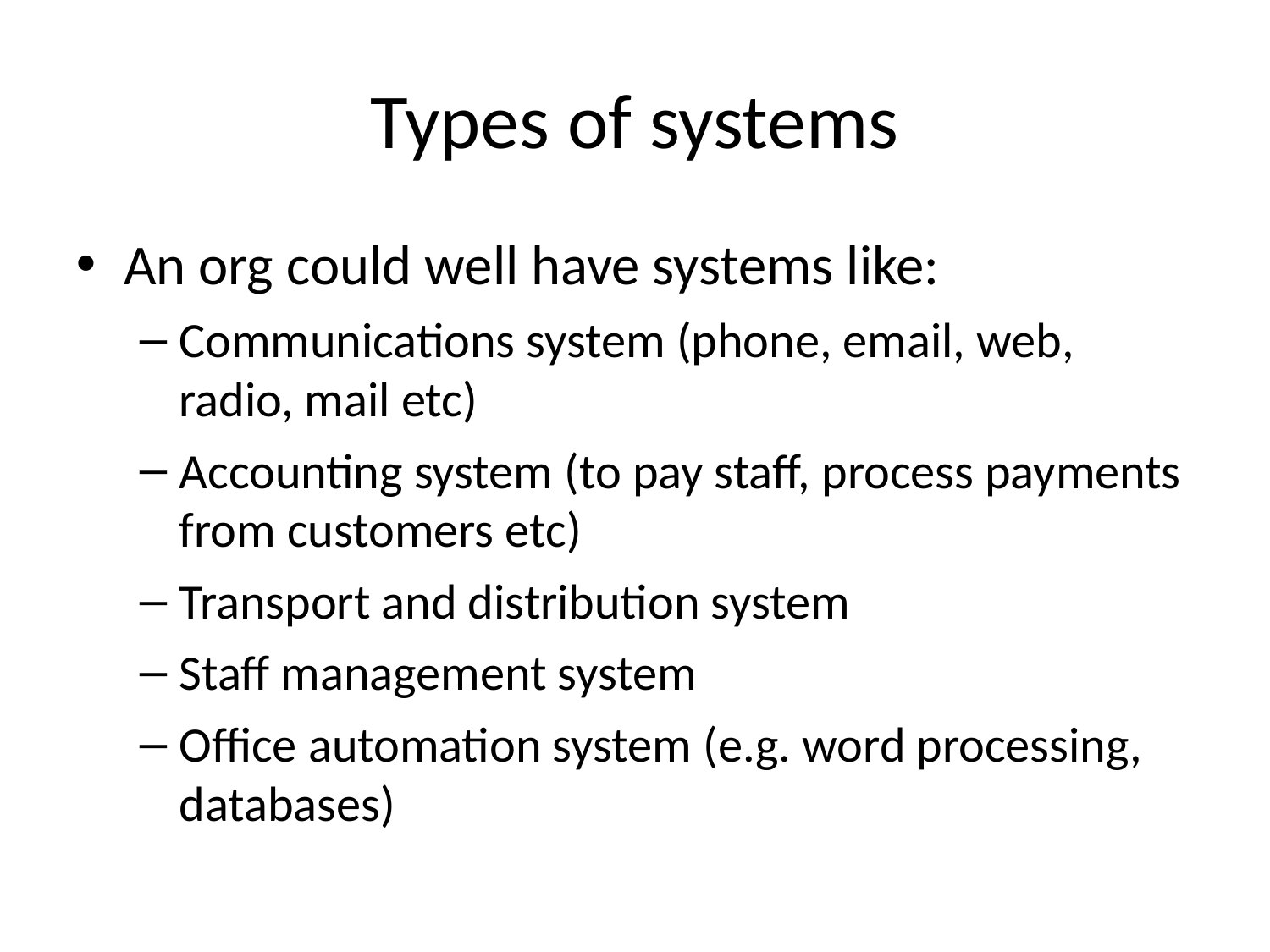

# Types of systems
An org could well have systems like:
Communications system (phone, email, web, radio, mail etc)
Accounting system (to pay staff, process payments from customers etc)
Transport and distribution system
Staff management system
Office automation system (e.g. word processing, databases)